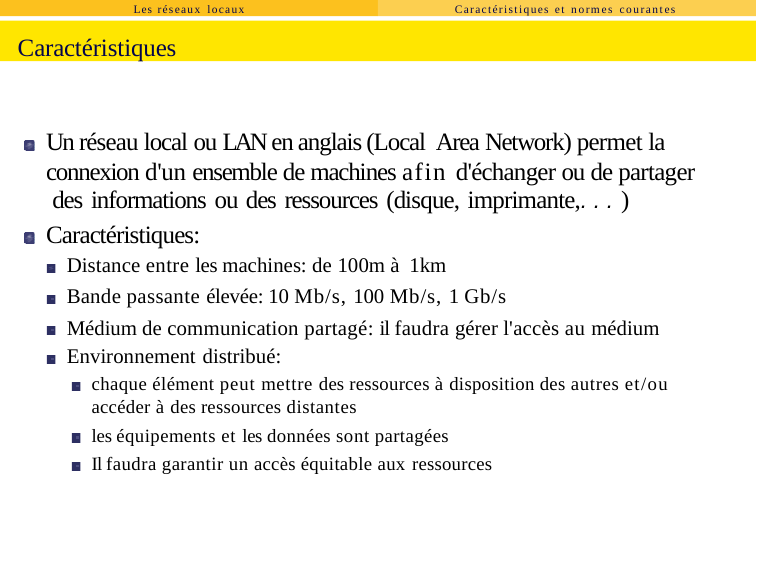

Les réseaux locaux
Caractéristiques et normes courantes
Caractéristiques
Un réseau local ou LAN en anglais (Local Area Network) permet la
connexion d'un ensemble de machines afin d'échanger ou de partager  des informations ou des ressources (disque, imprimante,. . . )
Caractéristiques:
Distance entre les machines: de 100m à 1km
Bande passante élevée: 10 Mb/s, 100 Mb/s, 1 Gb/s
Médium de communication partagé: il faudra gérer l'accès au médium  Environnement distribué:
chaque élément peut mettre des ressources à disposition des autres et/ou  accéder à des ressources distantes
les équipements et les données sont partagées
Il faudra garantir un accès équitable aux ressources